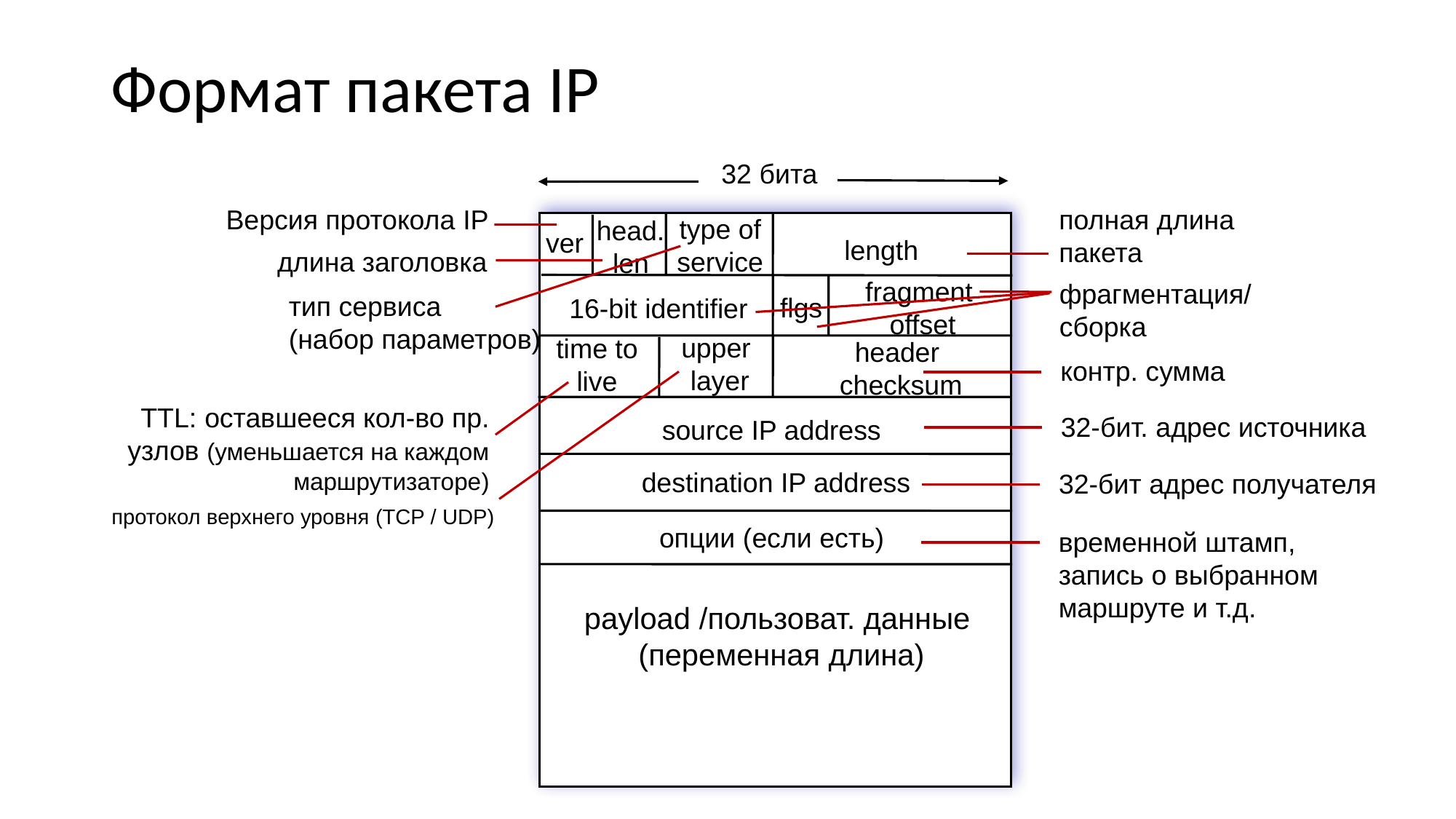

# Формат пакета IP
32 бита

type of
service
head.
len

ver
length
fragment
 offset

flgs
16-bit identifier
upper
 layer
time to
live
header
 checksum

source IP address

destination IP address

опции (если есть)

payload /пользоват. данные
(переменная длина)
Версия протокола IP

полная длина
пакета

длина заголовка

тип сервиса
(набор параметров)
фрагментация/
сборка

контр. сумма

протокол верхнего уровня (TCP / UDP)

TTL: оставшееся кол-во пр. узлов (уменьшается на каждом маршрутизаторе)
32-бит. адрес источника
32-бит адрес получателя
временной штамп, запись о выбранном маршруте и т.д.